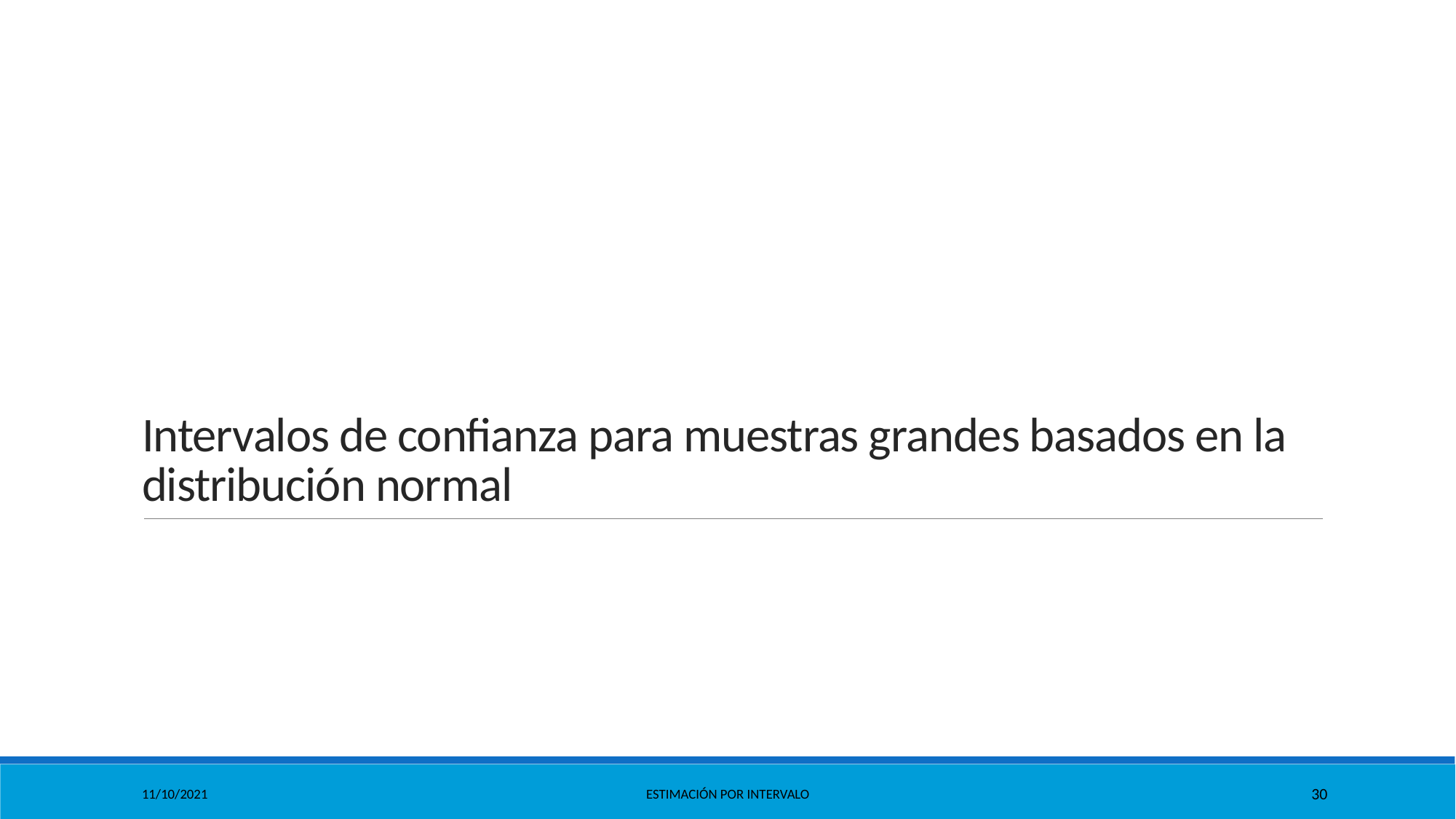

# Intervalos de confianza para muestras grandes basados en la distribución normal

11/10/2021
Estimación por Intervalo
30